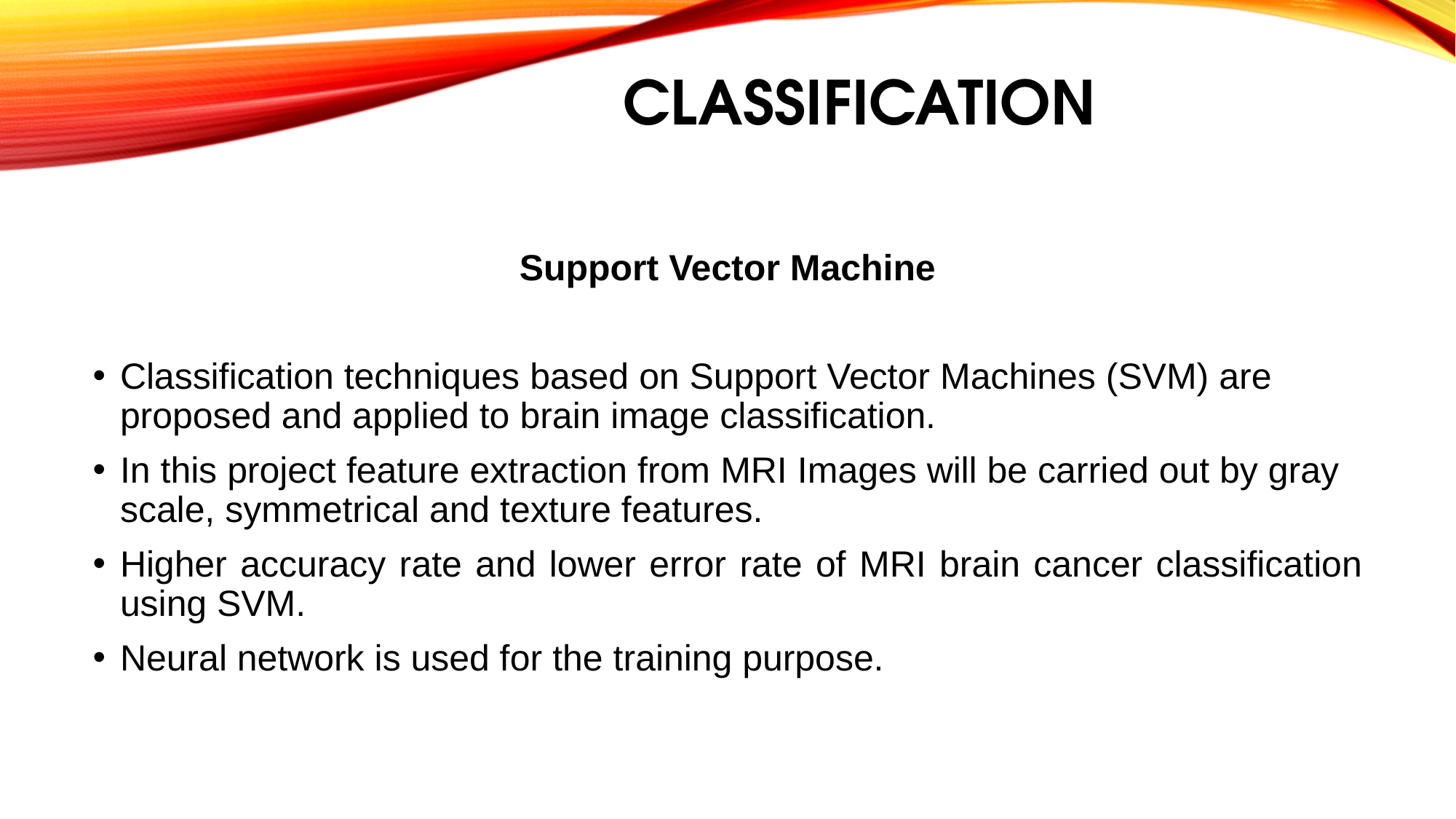

# classification
Support Vector Machine

Classification techniques based on Support Vector Machines (SVM) are proposed and applied to brain image classification.
In this project feature extraction from MRI Images will be carried out by gray scale, symmetrical and texture features.
Higher accuracy rate and lower error rate of MRI brain cancer classification using SVM.
Neural network is used for the training purpose.